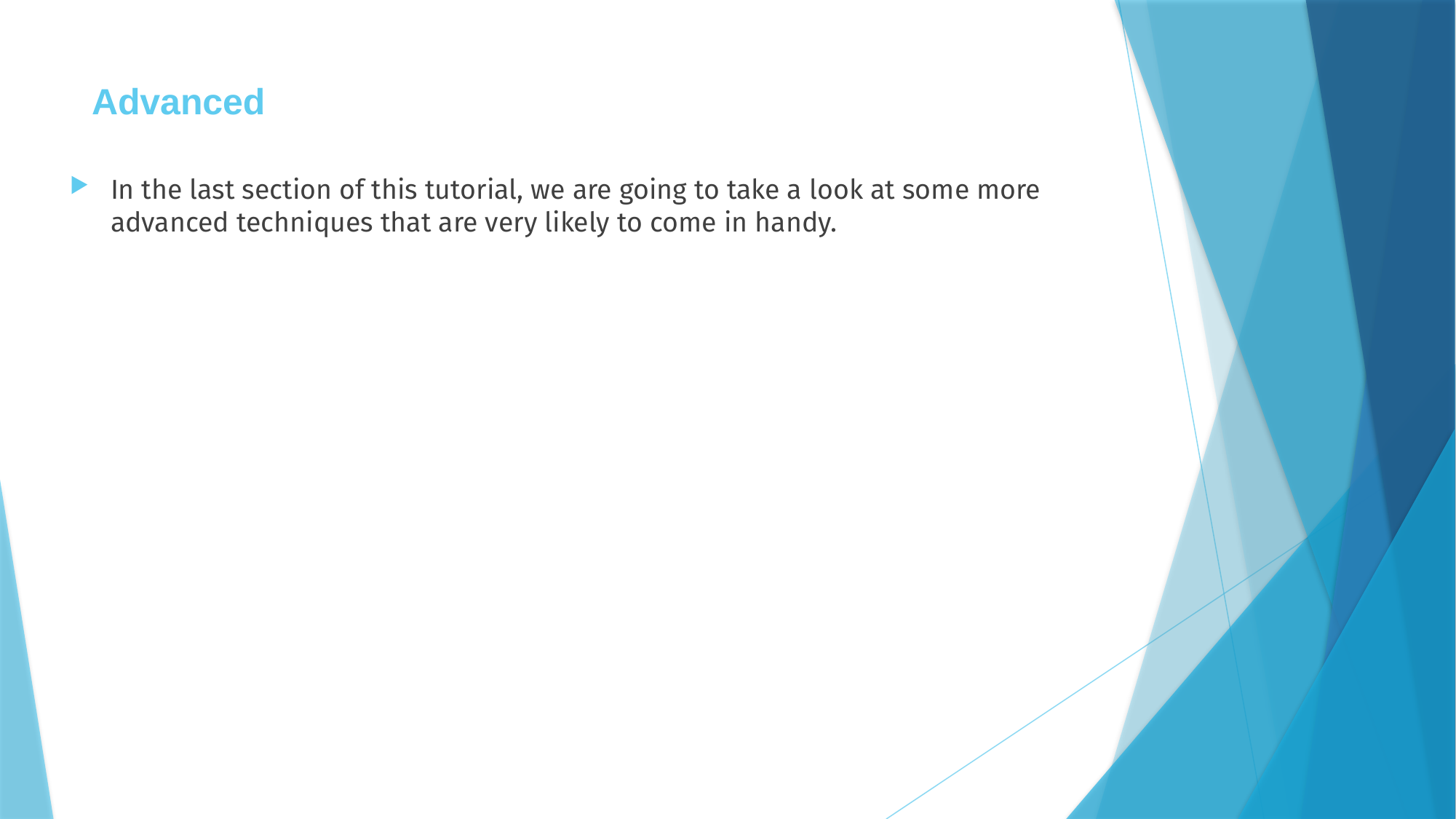

# Advanced
In the last section of this tutorial, we are going to take a look at some more advanced techniques that are very likely to come in handy.